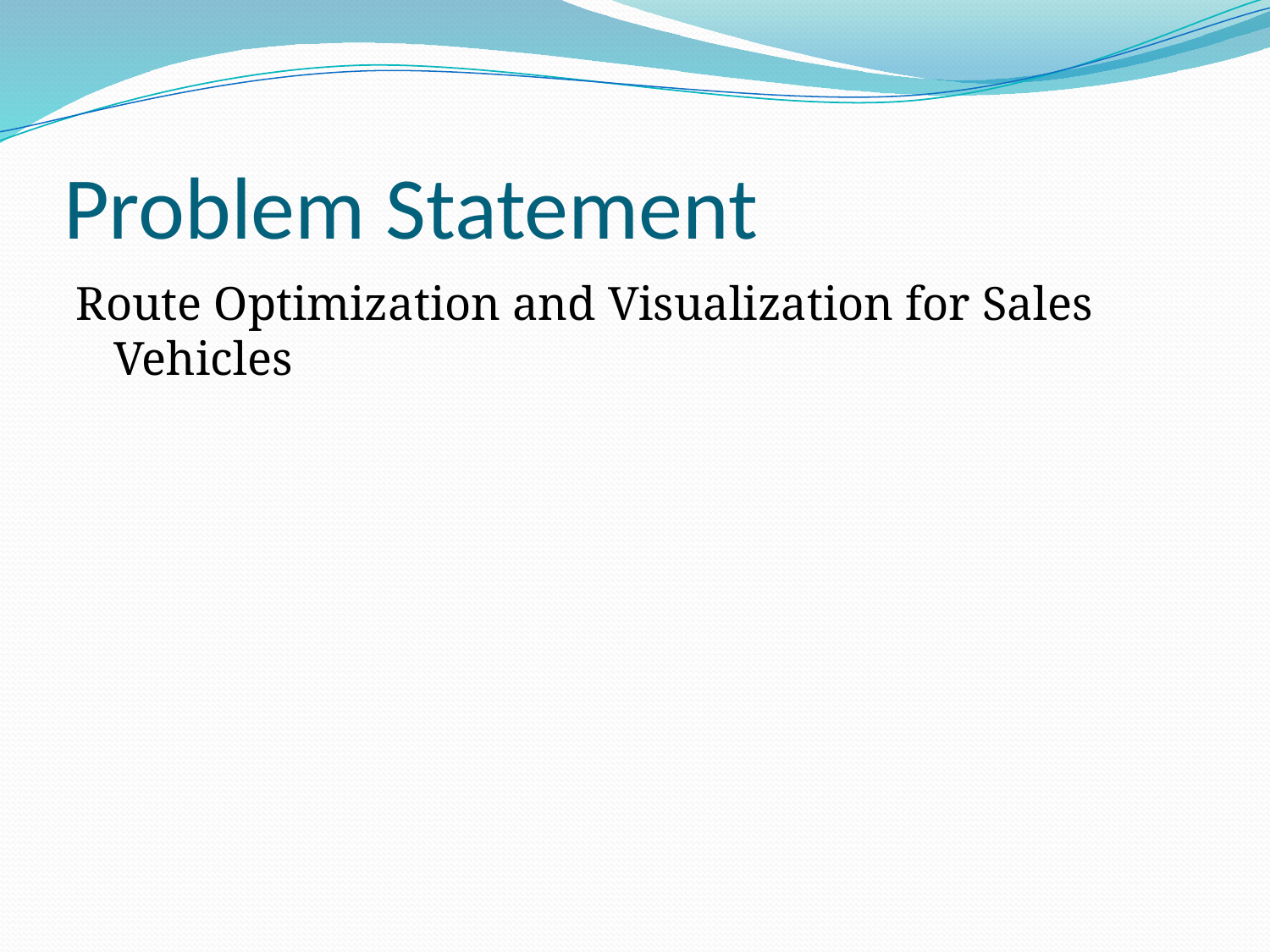

# Problem Statement
Route Optimization and Visualization for Sales Vehicles